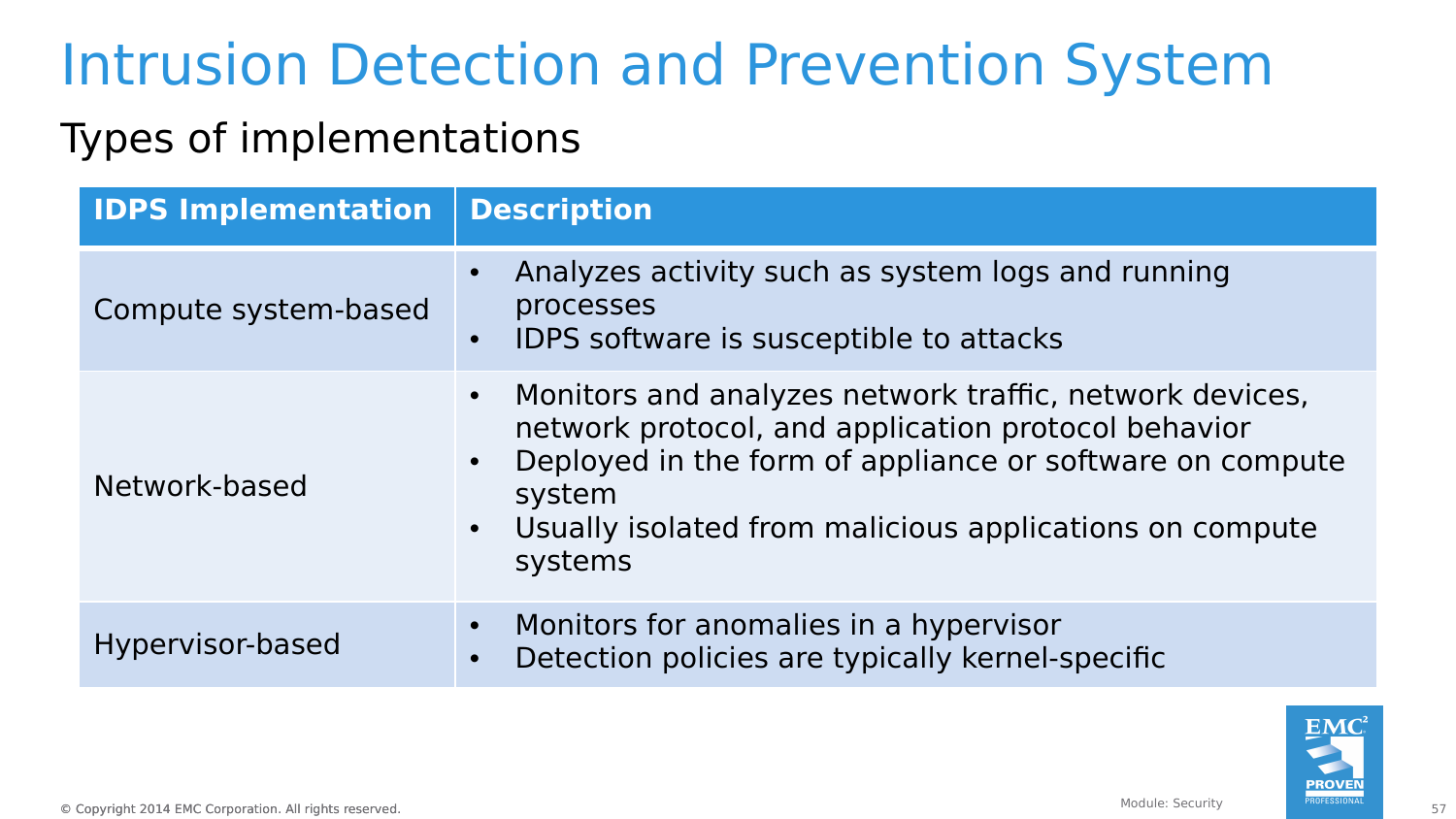

# Intrusion Detection and Prevention System
Types of implementations
| IDPS Implementation | Description |
| --- | --- |
| Compute system-based | Analyzes activity such as system logs and running processes IDPS software is susceptible to attacks |
| Network-based | Monitors and analyzes network traffic, network devices, network protocol, and application protocol behavior Deployed in the form of appliance or software on compute system Usually isolated from malicious applications on compute systems |
| Hypervisor-based | Monitors for anomalies in a hypervisor Detection policies are typically kernel-specific |
Module: Security